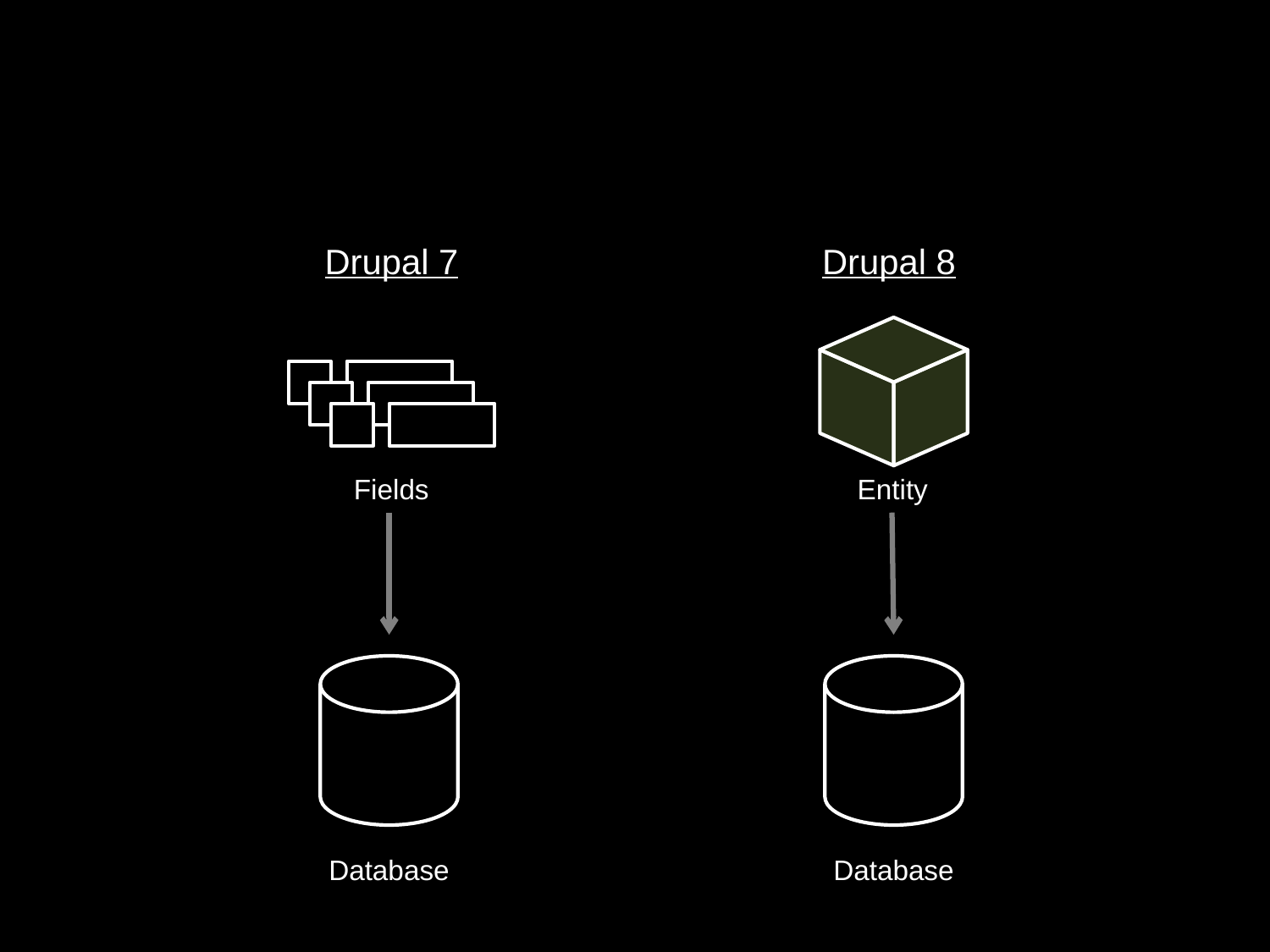

Drupal 7
Drupal 8

Fields
Entity

Database
Database